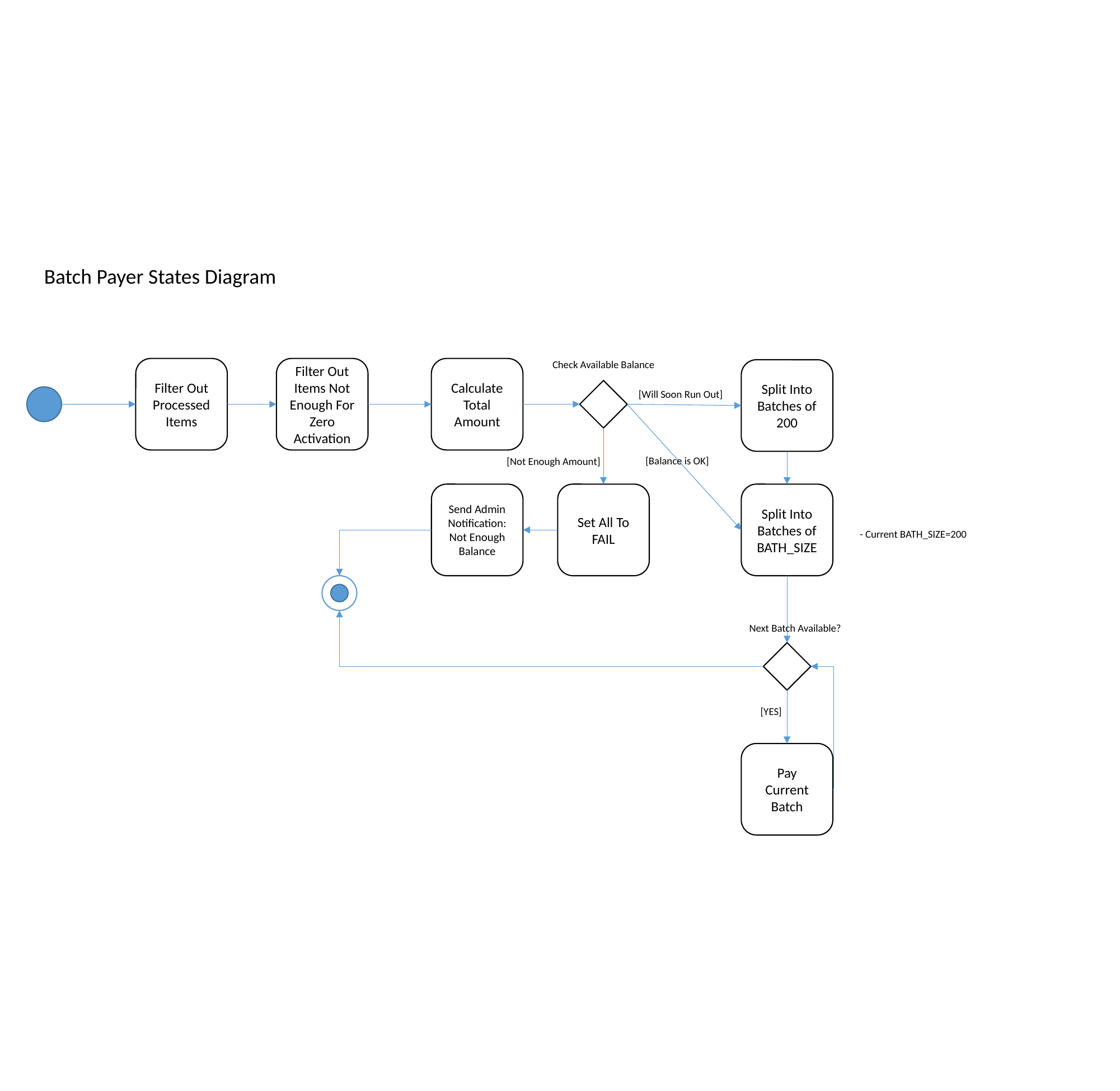

Batch Payer States Diagram
Check Available Balance
Filter Out Items Not Enough For Zero Activation
Calculate Total Amount
Filter Out Processed Items
Split Into Batches of 200

[Will Soon Run Out]

[Balance is OK]
[Not Enough Amount]
Send Admin Notification: Not Enough Balance
Split Into Batches of BATH_SIZE
Set All To FAIL
- Current BATH_SIZE=200

Next Batch Available?

[YES]
Pay Current Batch